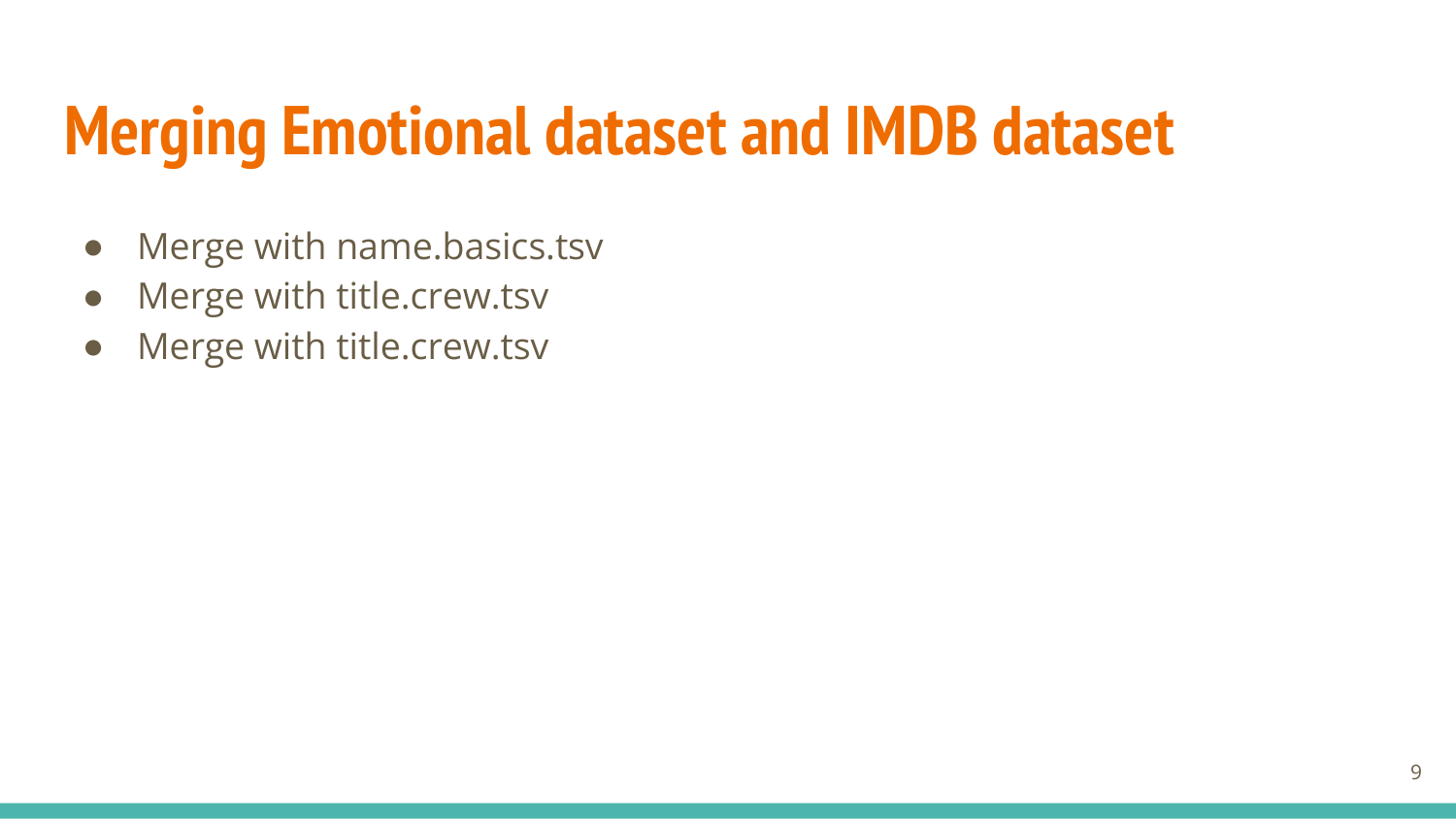

# Merging Emotional dataset and IMDB dataset

Merge with name.basics.tsv
Merge with title.crew.tsv
Merge with title.crew.tsv
9